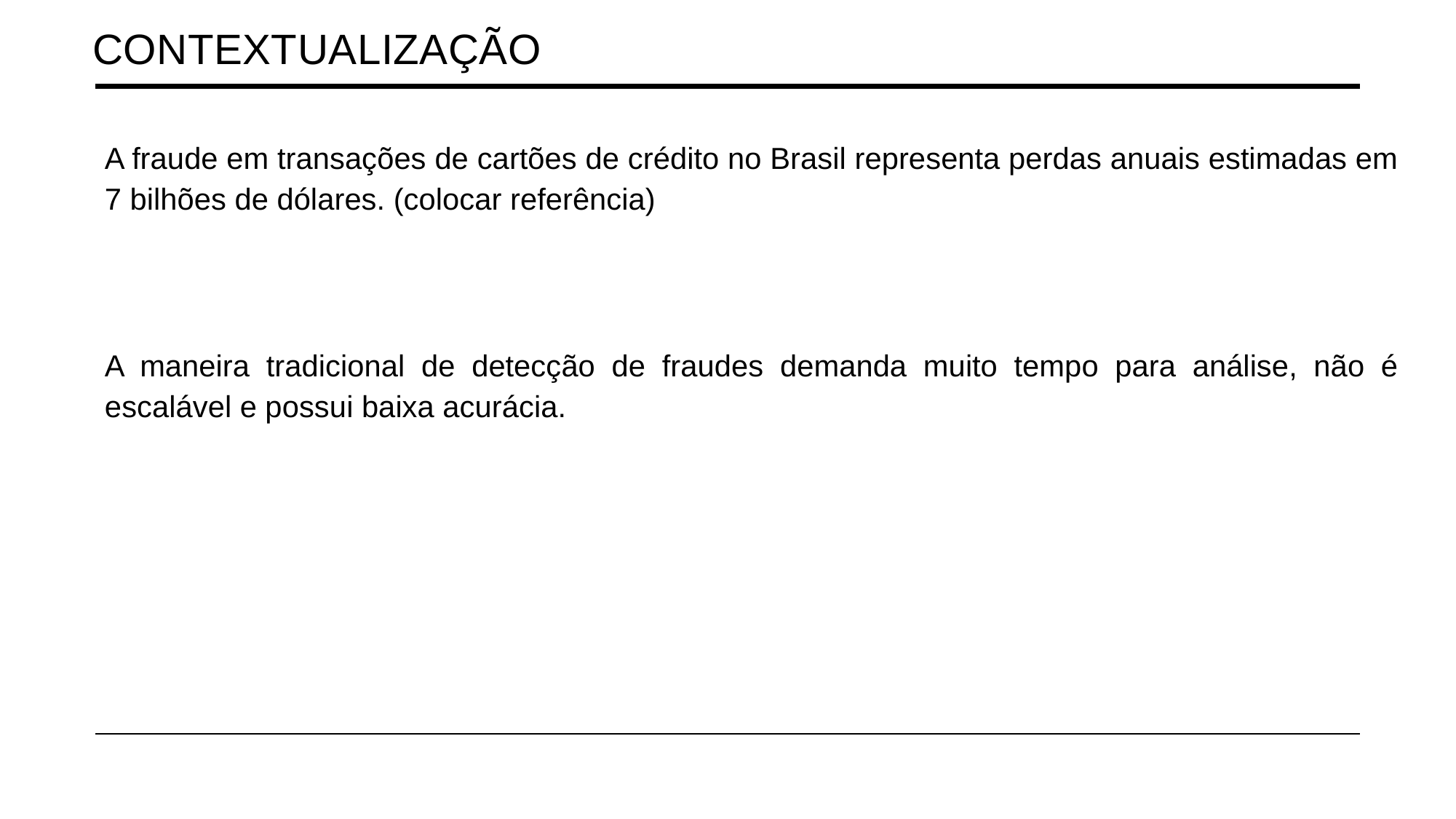

# Contextualização
A fraude em transações de cartões de crédito no Brasil representa perdas anuais estimadas em 7 bilhões de dólares. (colocar referência)

A maneira tradicional de detecção de fraudes demanda muito tempo para análise, não é escalável e possui baixa acurácia.